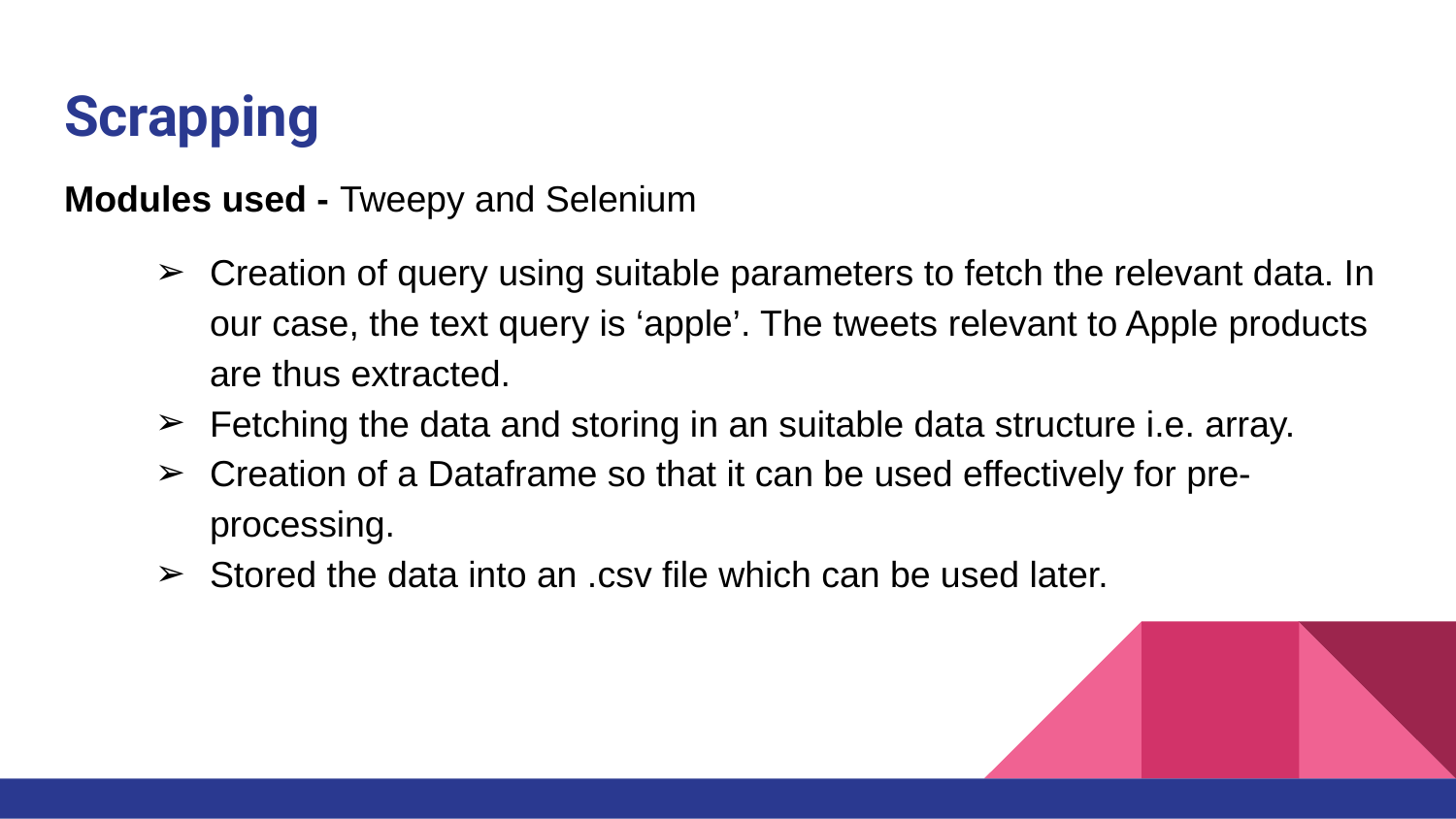

# Scrapping
Modules used - Tweepy and Selenium
Creation of query using suitable parameters to fetch the relevant data. In our case, the text query is ‘apple’. The tweets relevant to Apple products are thus extracted.
Fetching the data and storing in an suitable data structure i.e. array.
Creation of a Dataframe so that it can be used effectively for pre-processing.
Stored the data into an .csv file which can be used later.